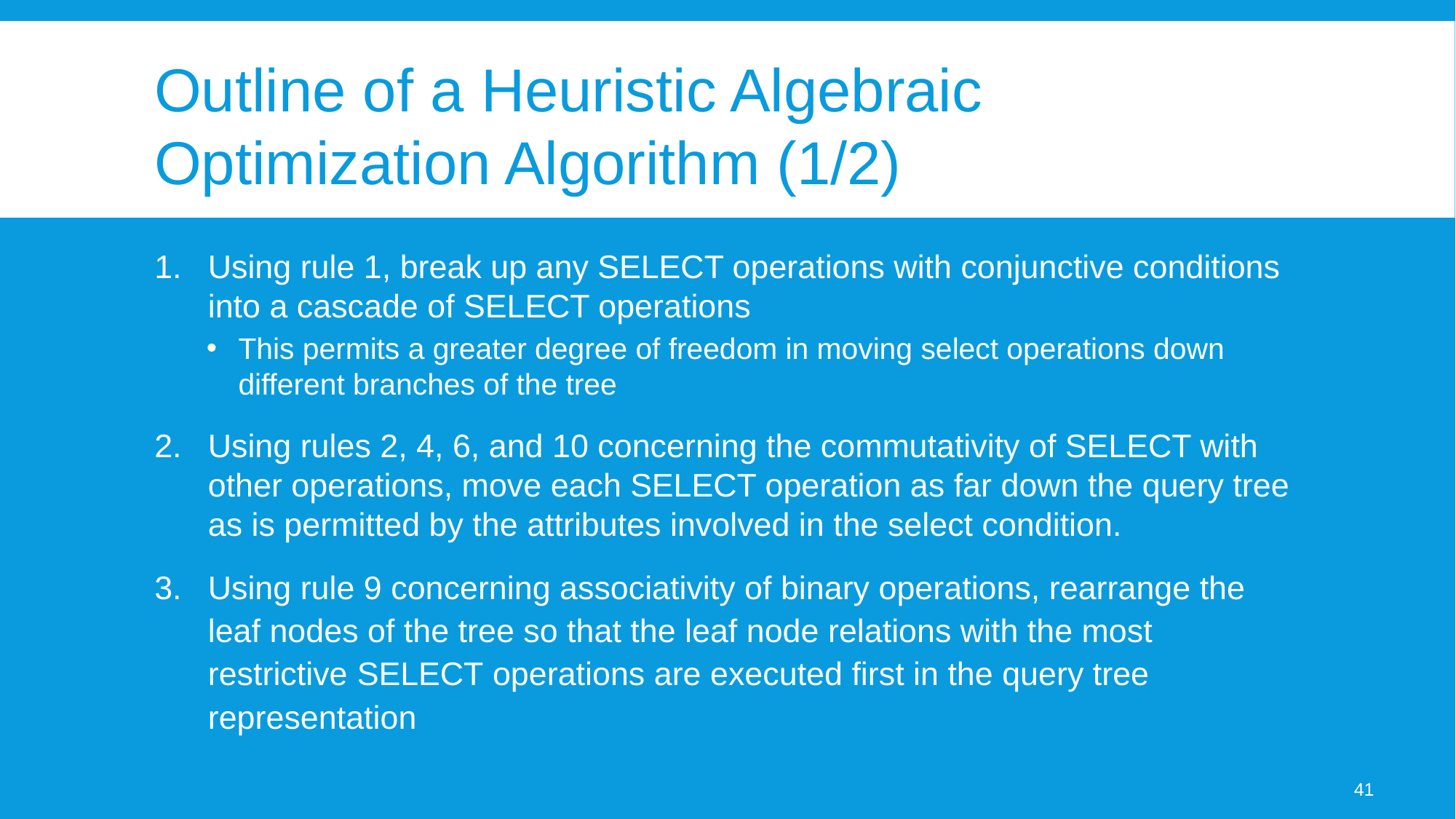

# Outline of a Heuristic Algebraic Optimization Algorithm (1/2)
Using rule 1, break up any SELECT operations with conjunctive conditions into a cascade of SELECT operations
This permits a greater degree of freedom in moving select operations down different branches of the tree
Using rules 2, 4, 6, and 10 concerning the commutativity of SELECT with other operations, move each SELECT operation as far down the query tree as is permitted by the attributes involved in the select condition.
Using rule 9 concerning associativity of binary operations, rearrange the leaf nodes of the tree so that the leaf node relations with the most restrictive SELECT operations are executed first in the query tree representation

41